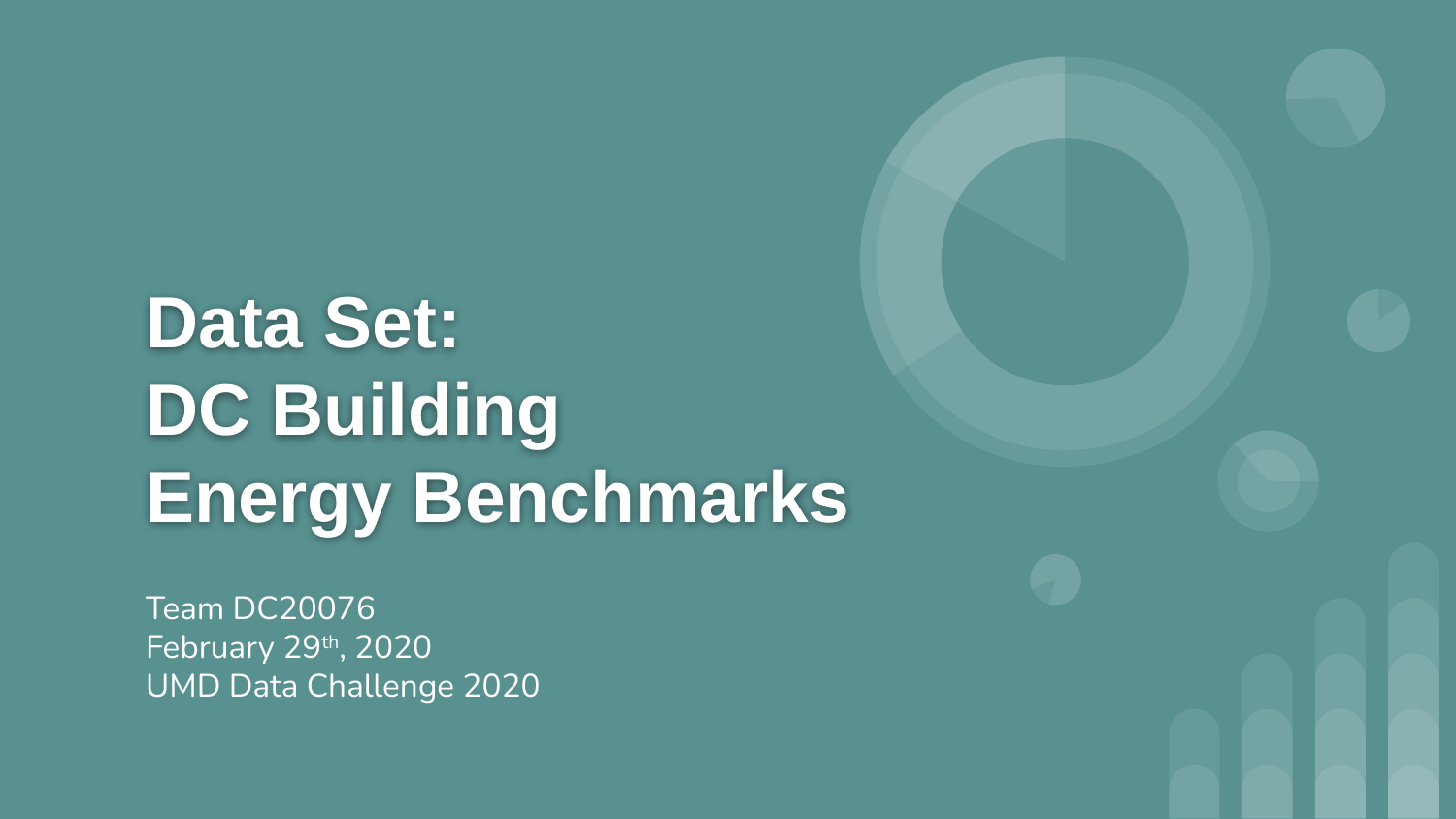

# Data Set:
DC Building
Energy Benchmarks
Team DC20076
February 29th, 2020
UMD Data Challenge 2020